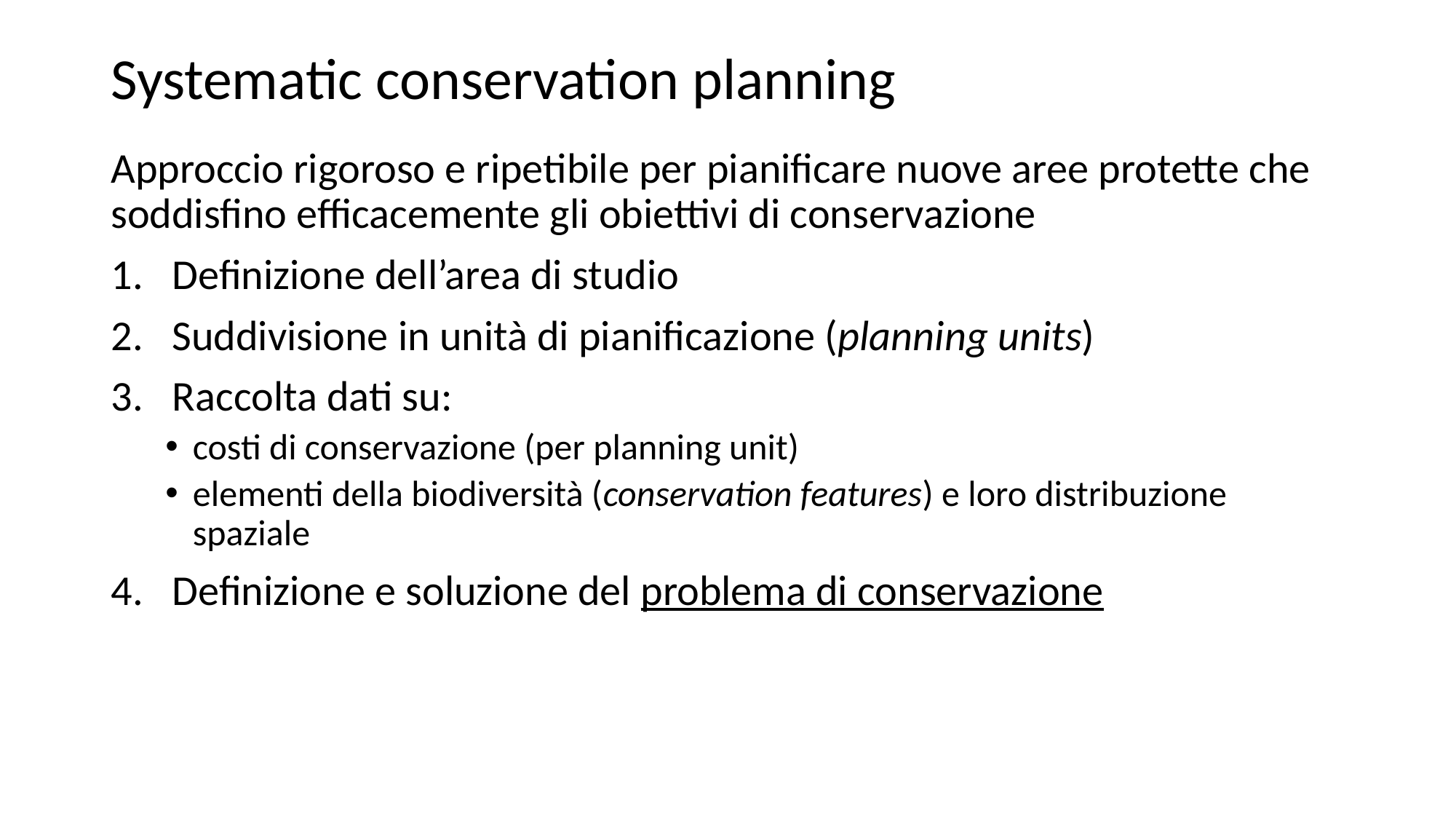

# Systematic conservation planning
Approccio rigoroso e ripetibile per pianificare nuove aree protette che soddisfino efficacemente gli obiettivi di conservazione
Definizione dell’area di studio
Suddivisione in unità di pianificazione (planning units)
Raccolta dati su:
costi di conservazione (per planning unit)
elementi della biodiversità (conservation features) e loro distribuzione spaziale
Definizione e soluzione del problema di conservazione